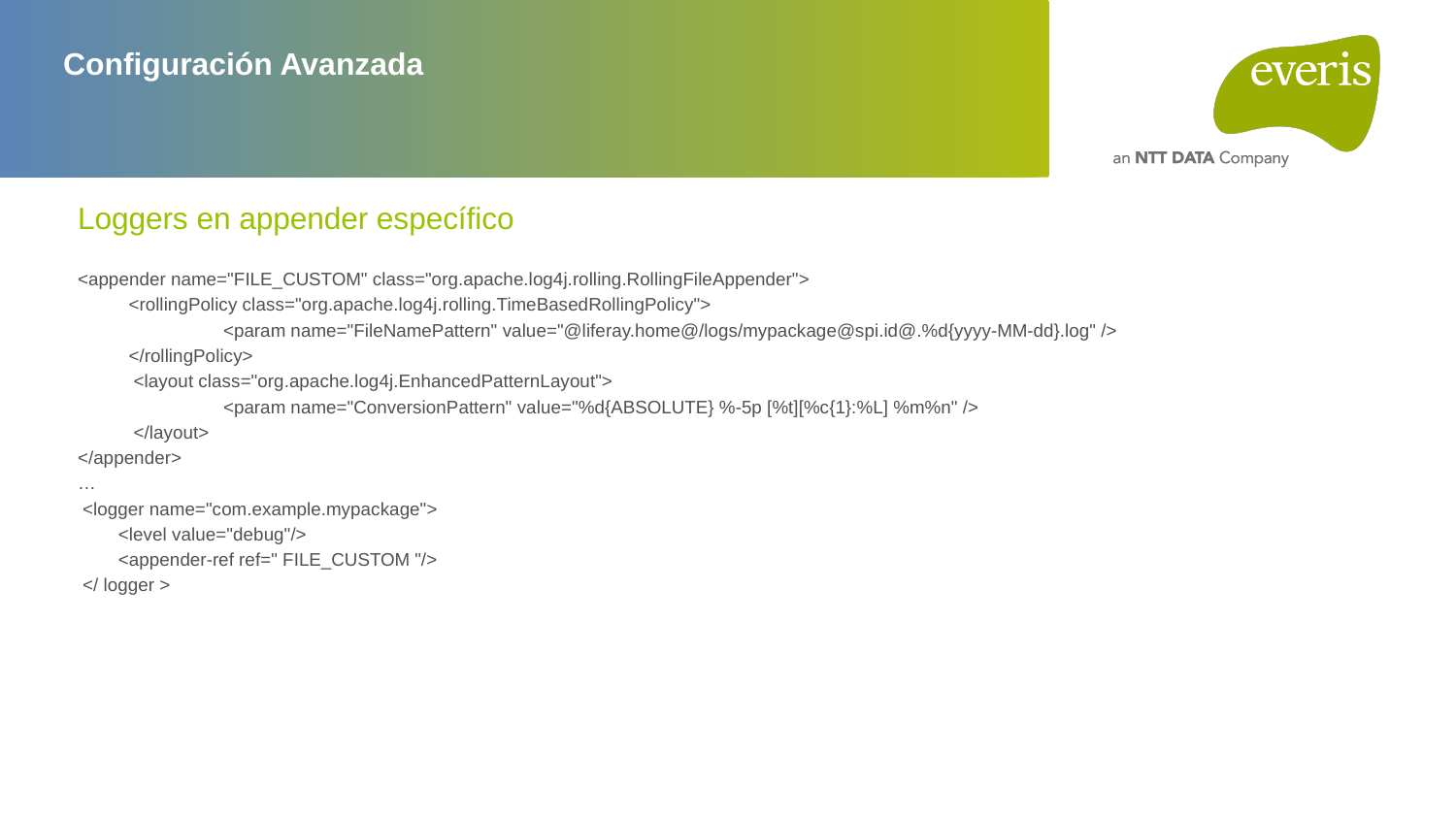

# Configuración Avanzada
Loggers en appender específico
<appender name="FILE_CUSTOM" class="org.apache.log4j.rolling.RollingFileAppender">
          <rollingPolicy class="org.apache.log4j.rolling.TimeBasedRollingPolicy">
	<param name="FileNamePattern" value="@liferay.home@/logs/mypackage@spi.id@.%d{yyyy-MM-dd}.log" />
          </rollingPolicy>
           <layout class="org.apache.log4j.EnhancedPatternLayout">
	<param name="ConversionPattern" value="%d{ABSOLUTE} %-5p [%t][%c{1}:%L] %m%n" />
           </layout>
</appender>
…
 <logger name="com.example.mypackage">
        <level value="debug"/>
        <appender-ref ref=" FILE_CUSTOM "/>
 </ logger >